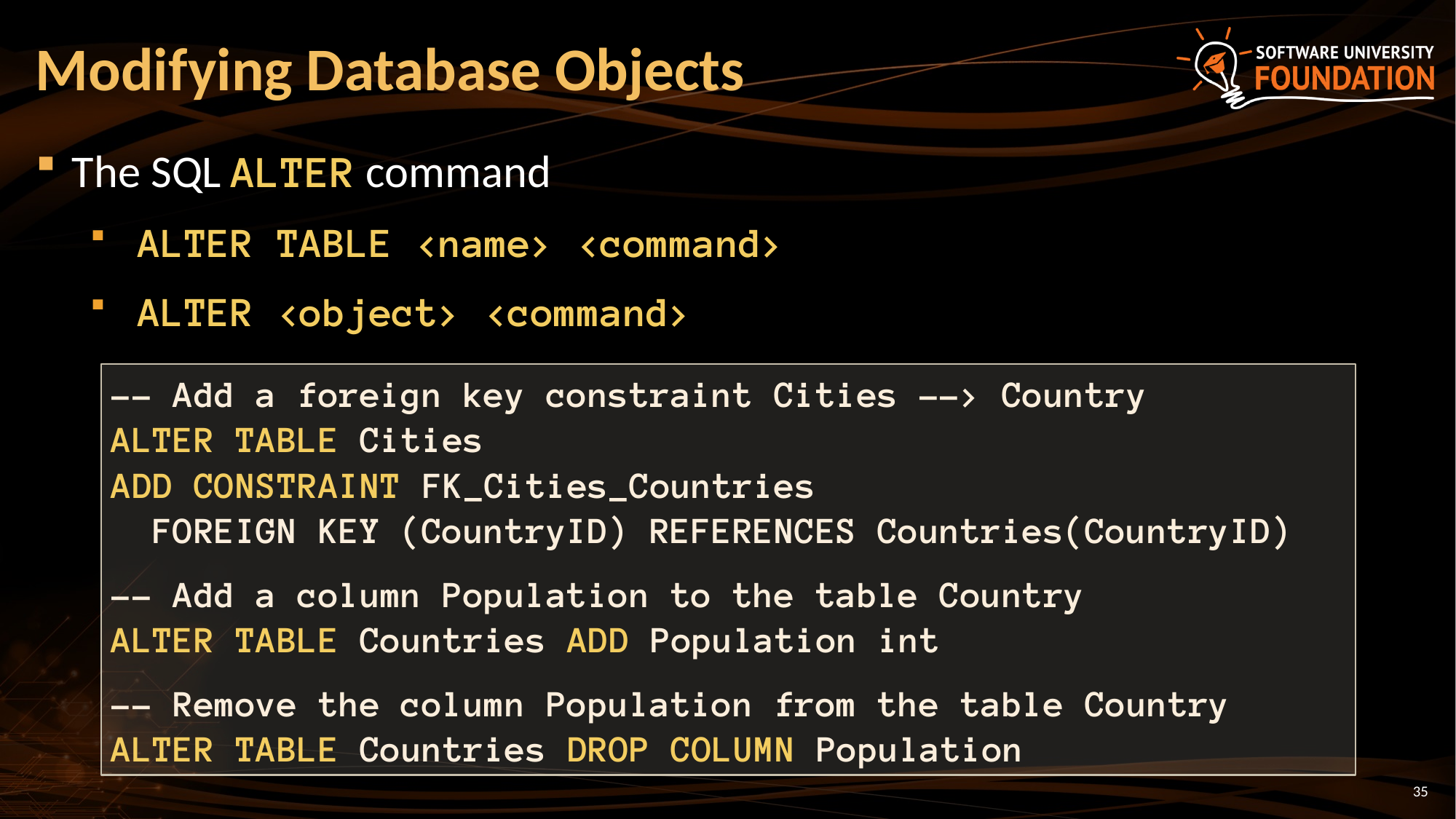

# Modifying Database Objects
The SQL ALTER command
ALTER TABLE <name> <command>
ALTER <object> <command>
-- Add a foreign key constraint Cities --> Country
ALTER TABLE Cities
ADD CONSTRAINT FK_Cities_Countries
  FOREIGN KEY (CountryID) REFERENCES Countries(CountryID)
-- Add a column Population to the table Country
ALTER TABLE Countries ADD Population int
-- Remove the column Population from the table Country
ALTER TABLE Countries DROP COLUMN Population
35